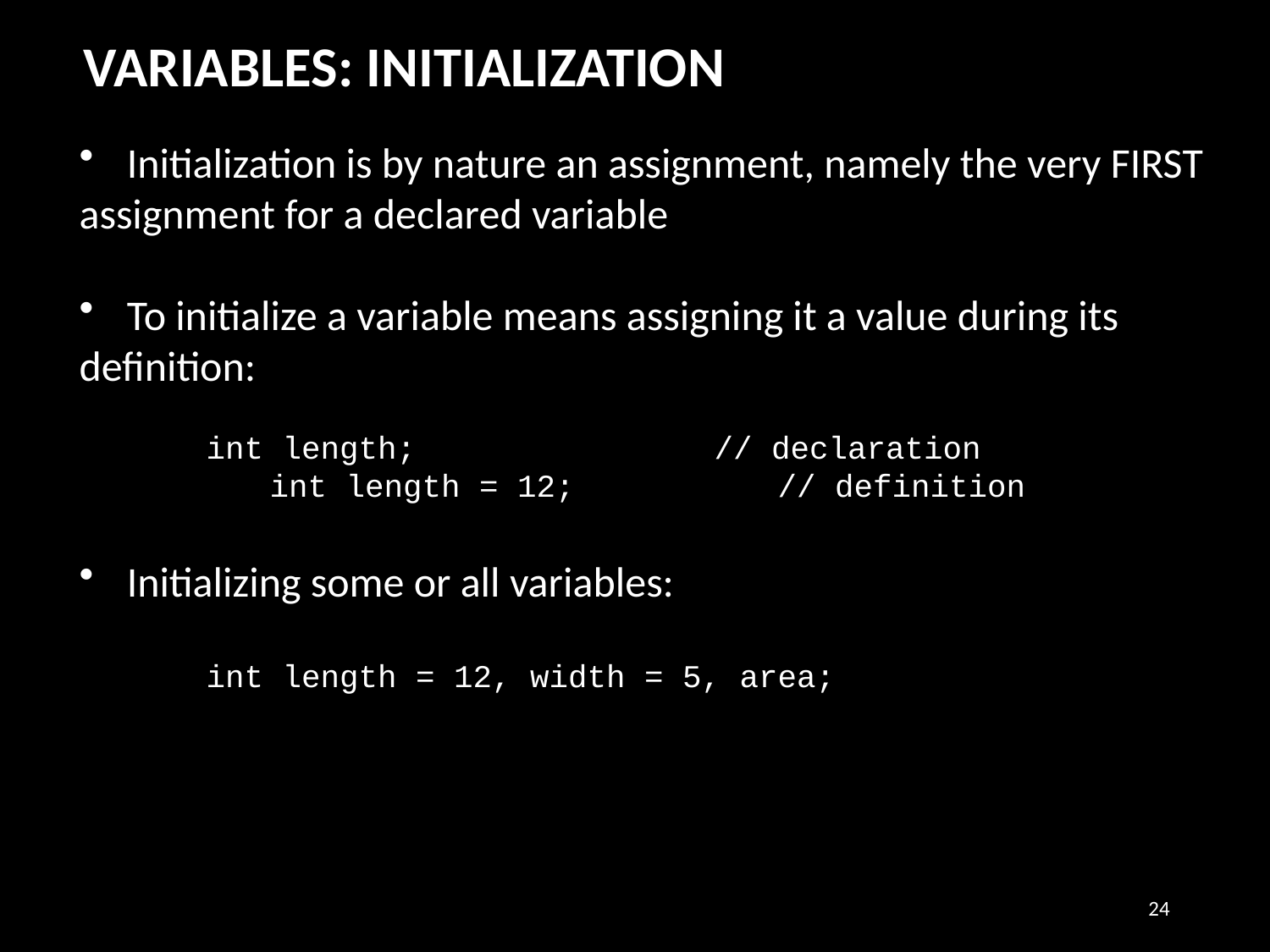

VARIABLES: INITIALIZATION
Initialization is by nature an assignment, namely the very FIRST
assignment for a declared variable

To initialize a variable means assigning it a value during its
definition:

int length; 			// declaration
	int length = 12;		// definition

Initializing some or all variables:

	int length = 12, width = 5, area;
24